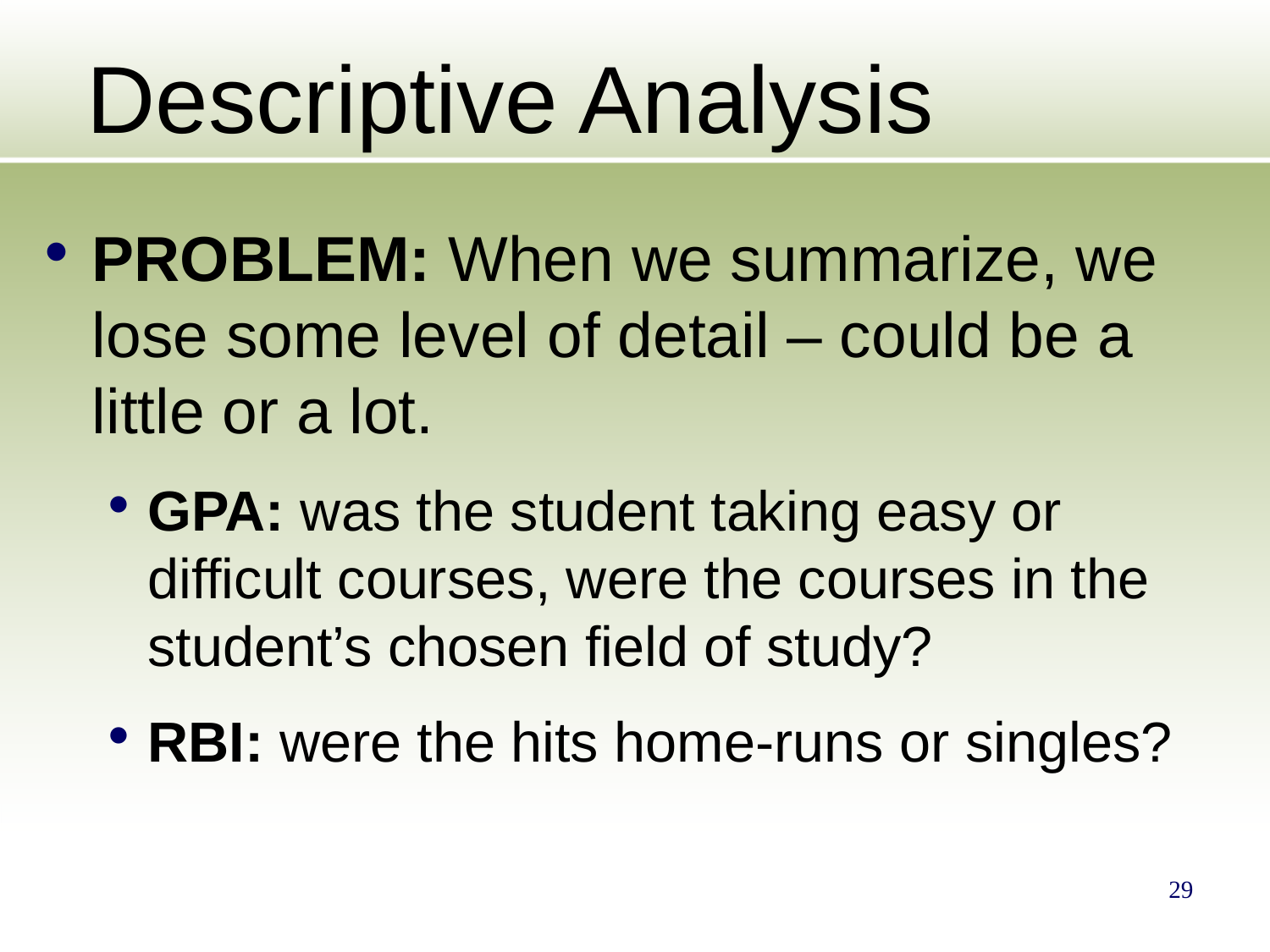

# Descriptive Analysis
PROBLEM: When we summarize, we lose some level of detail – could be a little or a lot.
GPA: was the student taking easy or difficult courses, were the courses in the student’s chosen field of study?
RBI: were the hits home-runs or singles?
29